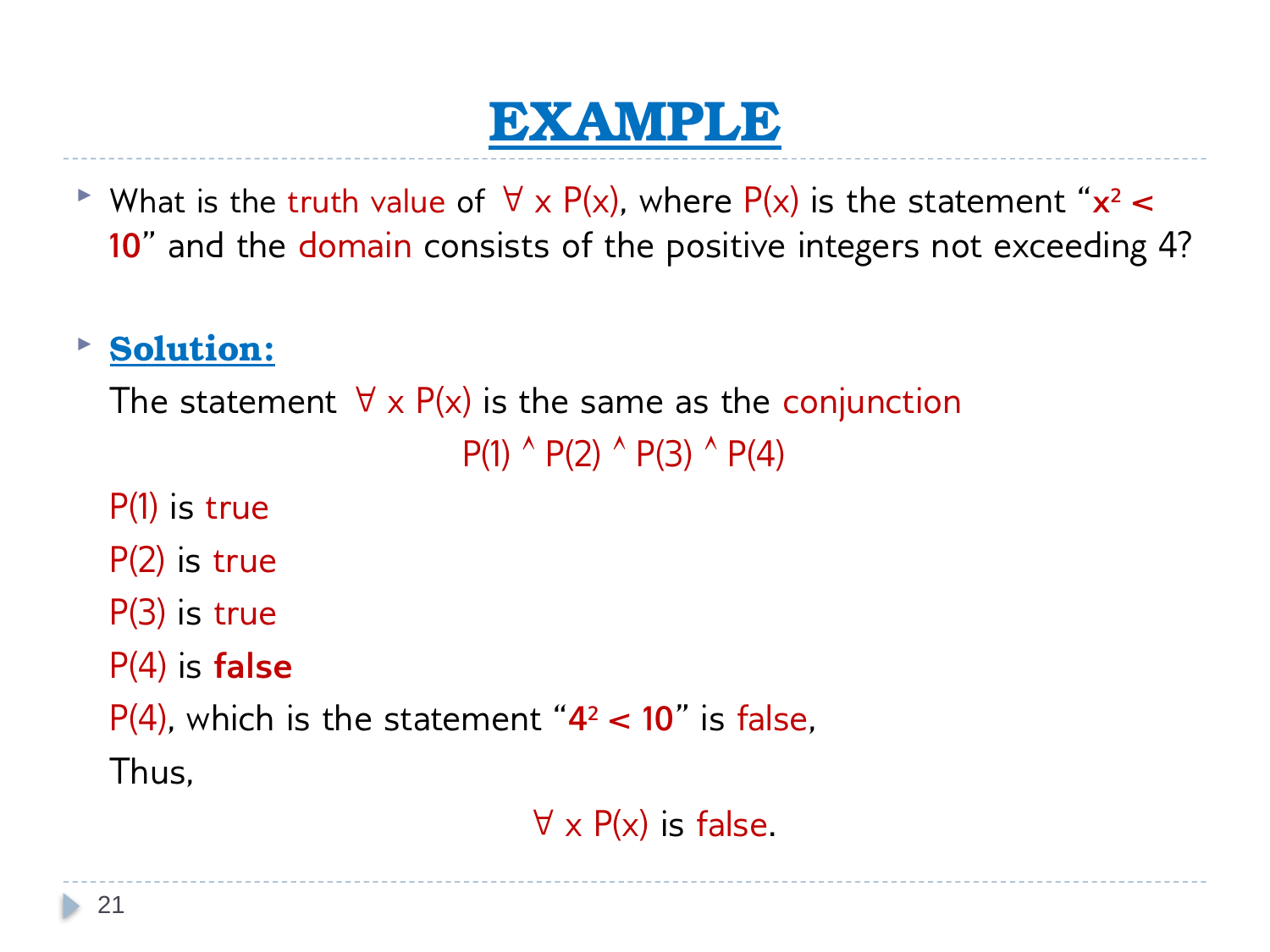

# EXAMPLE
What is the truth value of ∀ x P(x), where P(x) is the statement “x2 < 10” and the domain consists of the positive integers not exceeding 4?

Solution:
	The statement ∀ x P(x) is the same as the conjunction
P(1) ∧ P(2) ∧ P(3) ∧ P(4)
	P(1) is true
	P(2) is true
	P(3) is true
	P(4) is false
	P(4), which is the statement “42 < 10” is false,
	Thus,
	∀ x P(x) is false.

21